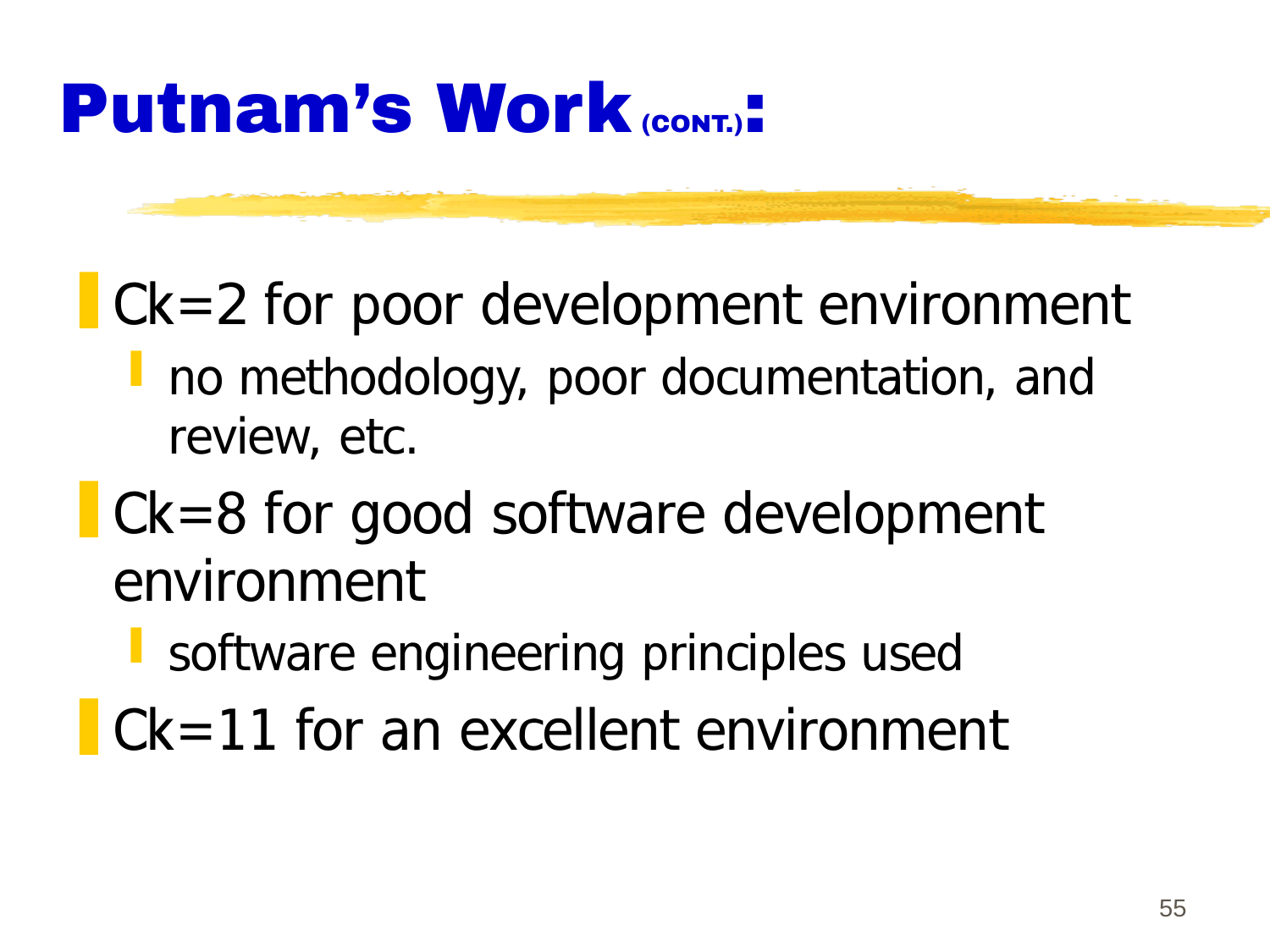

# Putnam’s Work (CONT.):
Ck=2 for poor development environment
no methodology, poor documentation, and review, etc.
Ck=8 for good software development environment
software engineering principles used
Ck=11 for an excellent environment
55